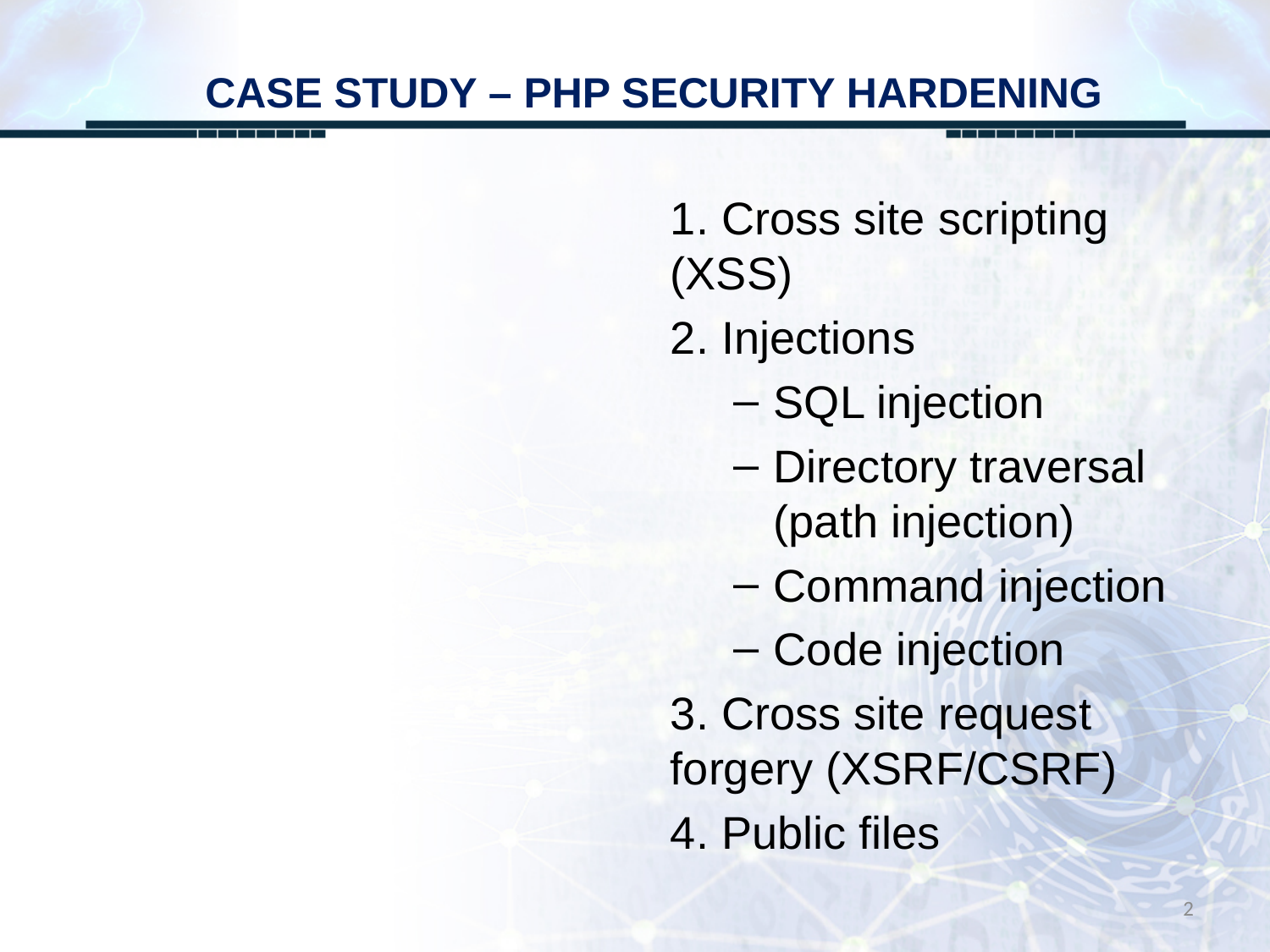

# CASE STUDY – PHP SECURITY HARDENING
1. Cross site scripting (XSS)
2. Injections
SQL injection
Directory traversal (path injection)
Command injection
Code injection
3. Cross site request forgery (XSRF/CSRF)
4. Public files

2